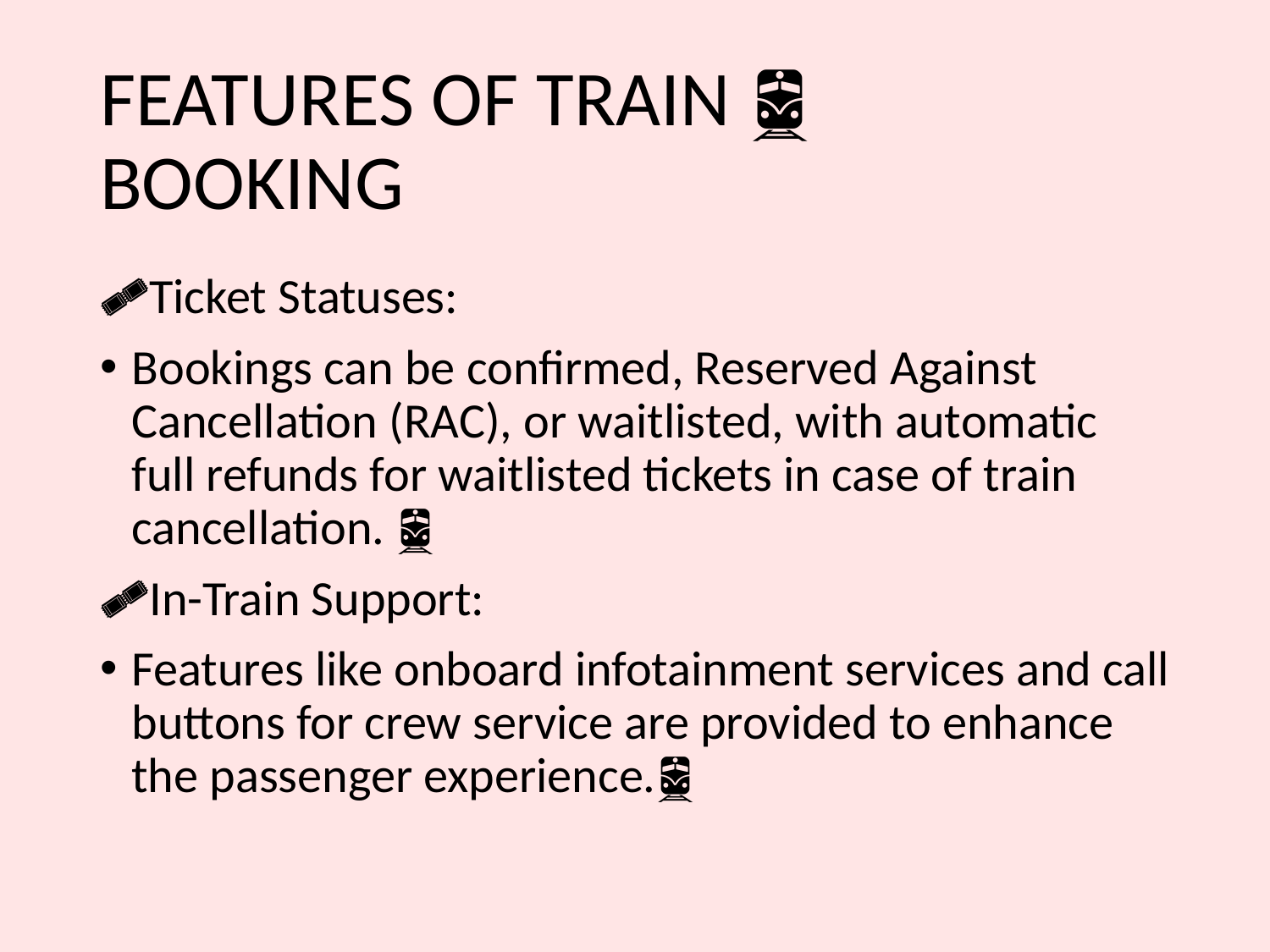

# FEATURES OF TRAIN 🚆     BOOKING
🎟️Ticket Statuses:
Bookings can be confirmed, Reserved Against Cancellation (RAC), or waitlisted, with automatic full refunds for waitlisted tickets in case of train cancellation. 🚆
🎟️In-Train Support:
Features like onboard infotainment services and call buttons for crew service are provided to enhance the passenger experience.🚆